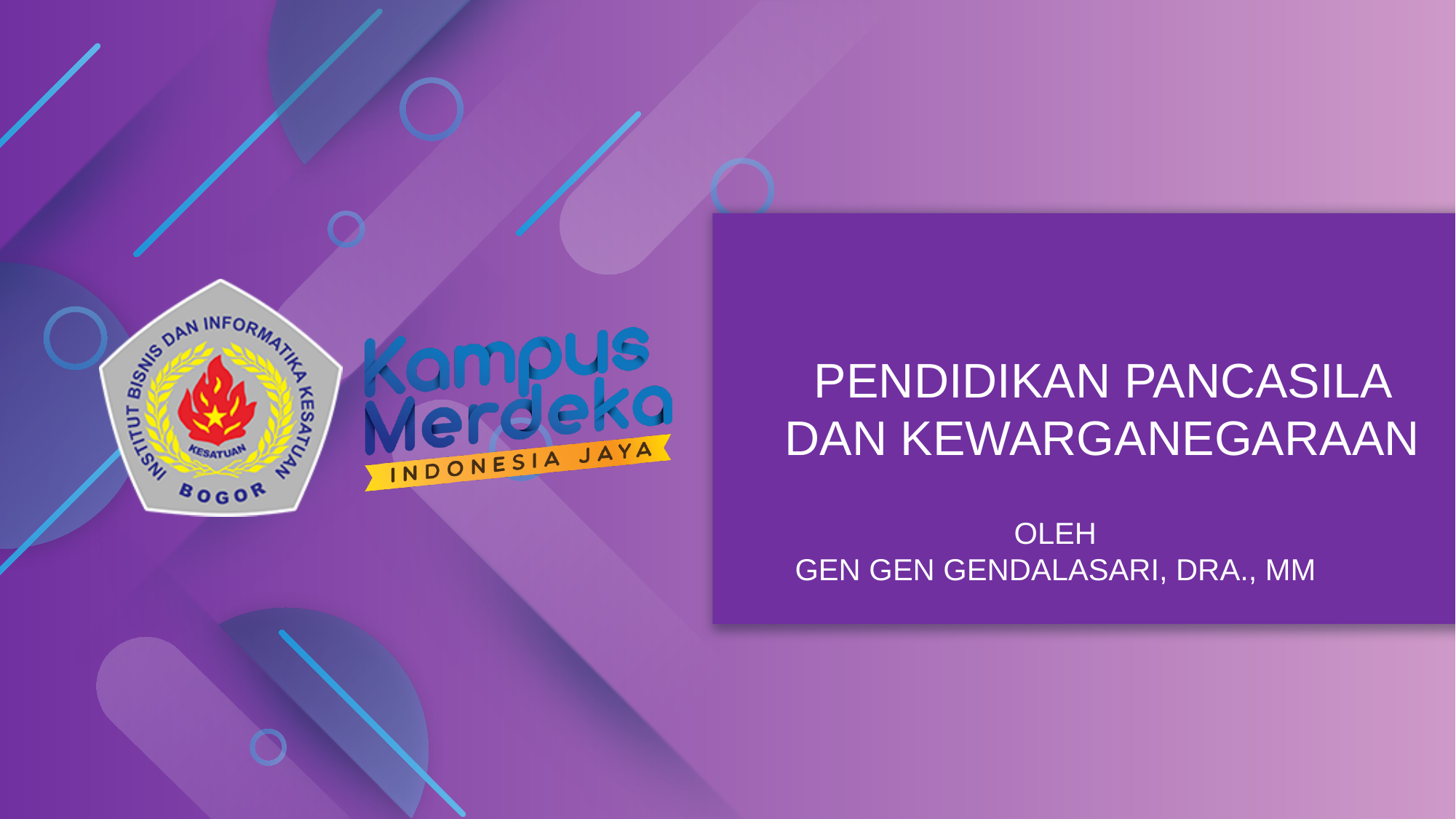

PENDIDIKAN PANCASILA DAN KEWARGANEGARAAN
OLEH
GEN GEN GENDALASARI, DRA., MM